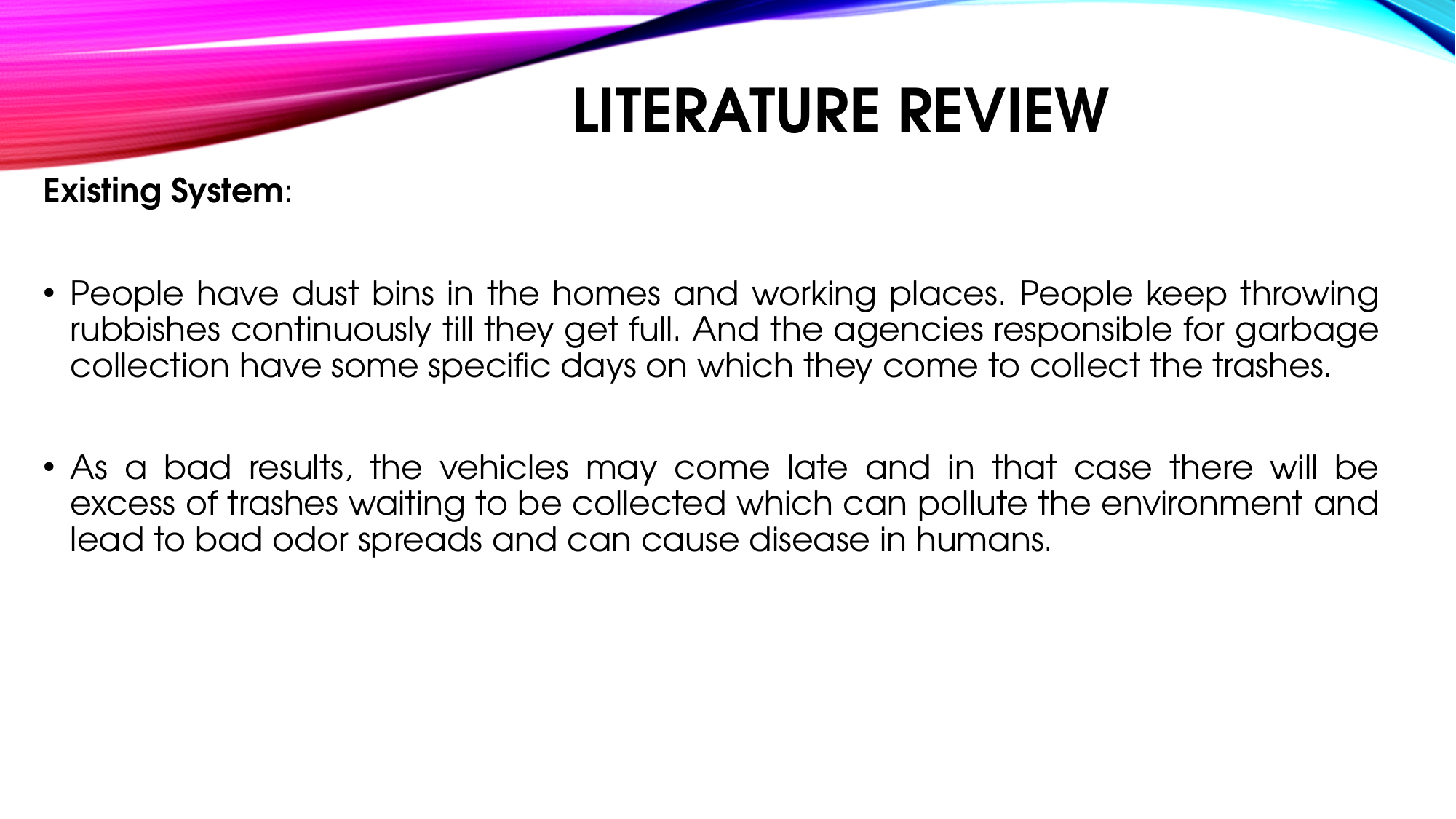

# LITERATURE REVIEW
Existing System:

People have dust bins in the homes and working places. People keep throwing rubbishes continuously till they get full. And the agencies responsible for garbage collection have some specific days on which they come to collect the trashes.

As a bad results, the vehicles may come late and in that case there will be excess of trashes waiting to be collected which can pollute the environment and lead to bad odor spreads and can cause disease in humans.